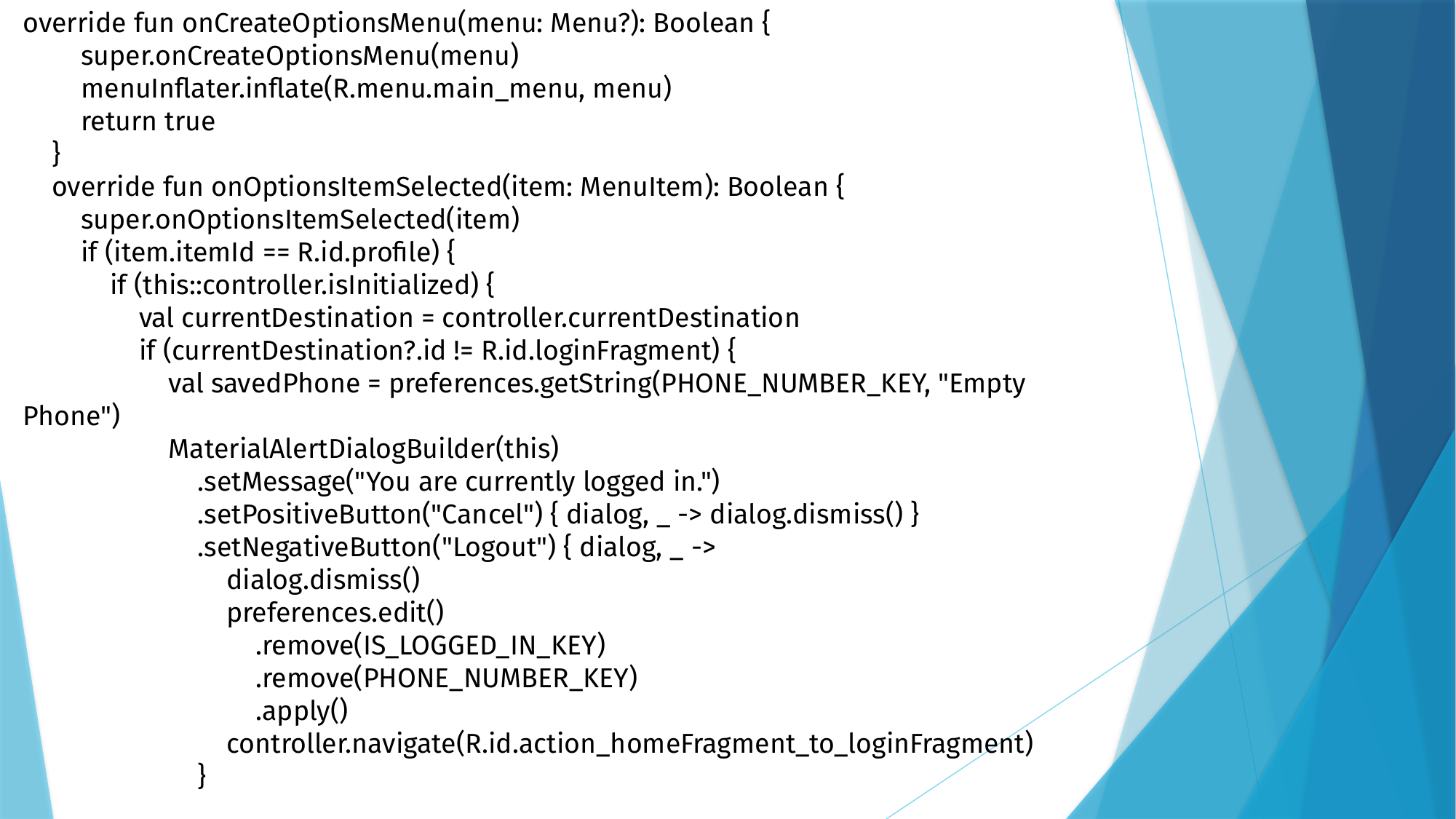

override fun onCreateOptionsMenu(menu: Menu?): Boolean {
        super.onCreateOptionsMenu(menu)
        menuInflater.inflate(R.menu.main_menu, menu)
        return true
    }
    override fun onOptionsItemSelected(item: MenuItem): Boolean {
        super.onOptionsItemSelected(item)
        if (item.itemId == R.id.profile) {
            if (this::controller.isInitialized) {
                val currentDestination = controller.currentDestination
                if (currentDestination?.id != R.id.loginFragment) {
                    val savedPhone = preferences.getString(PHONE_NUMBER_KEY, "Empty Phone")
                    MaterialAlertDialogBuilder(this)
                        .setMessage("You are currently logged in.")
                        .setPositiveButton("Cancel") { dialog, _ -> dialog.dismiss() }
                        .setNegativeButton("Logout") { dialog, _ ->
                            dialog.dismiss()
                            preferences.edit()
                                .remove(IS_LOGGED_IN_KEY)
                                .remove(PHONE_NUMBER_KEY)
                                .apply()
                            controller.navigate(R.id.action_homeFragment_to_loginFragment)
                        }